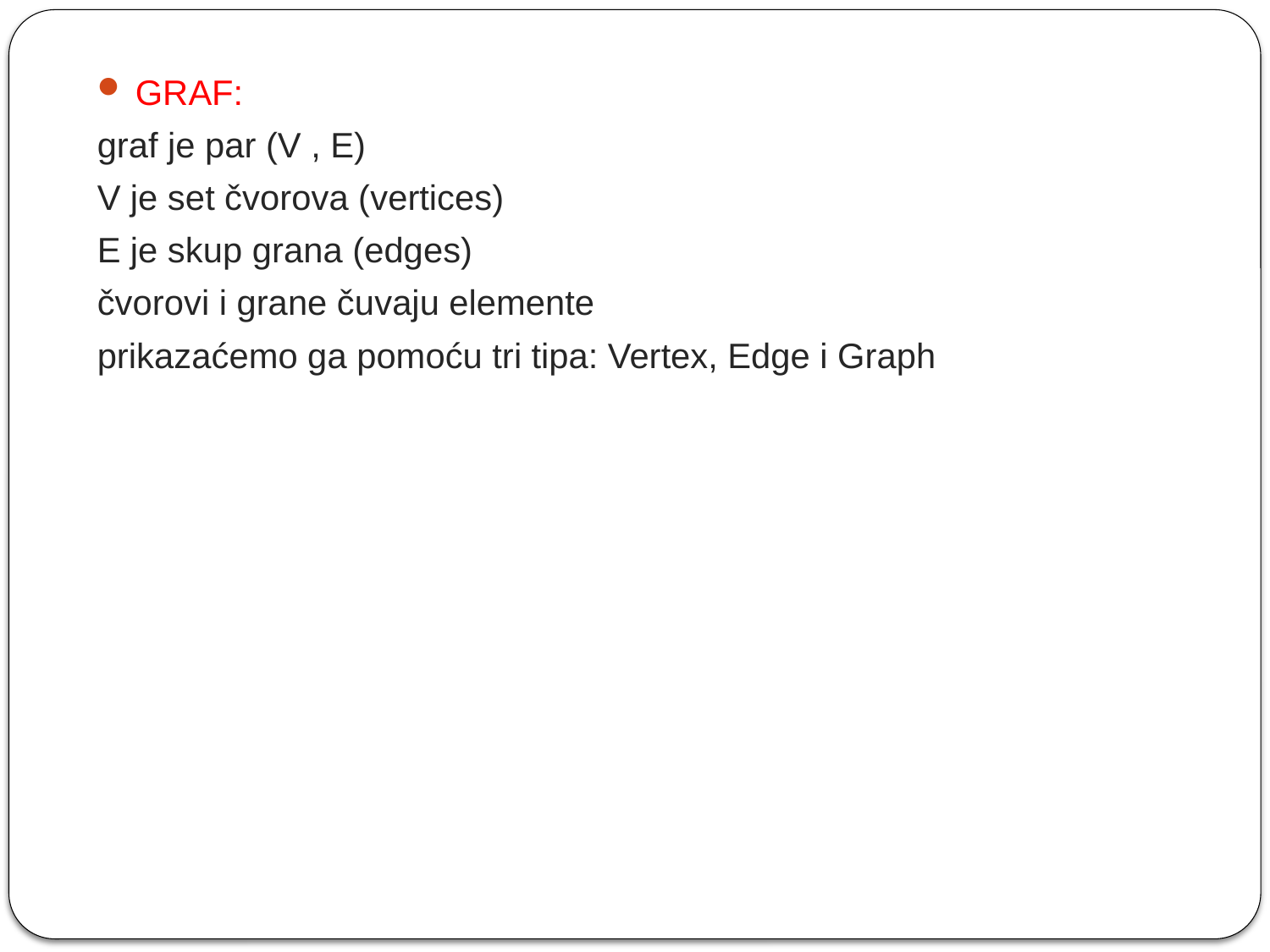

GRAF:
graf je par (V , E)
V je set čvorova (vertices)
E je skup grana (edges)
čvorovi i grane čuvaju elemente
prikazaćemo ga pomoću tri tipa: Vertex, Edge i Graph